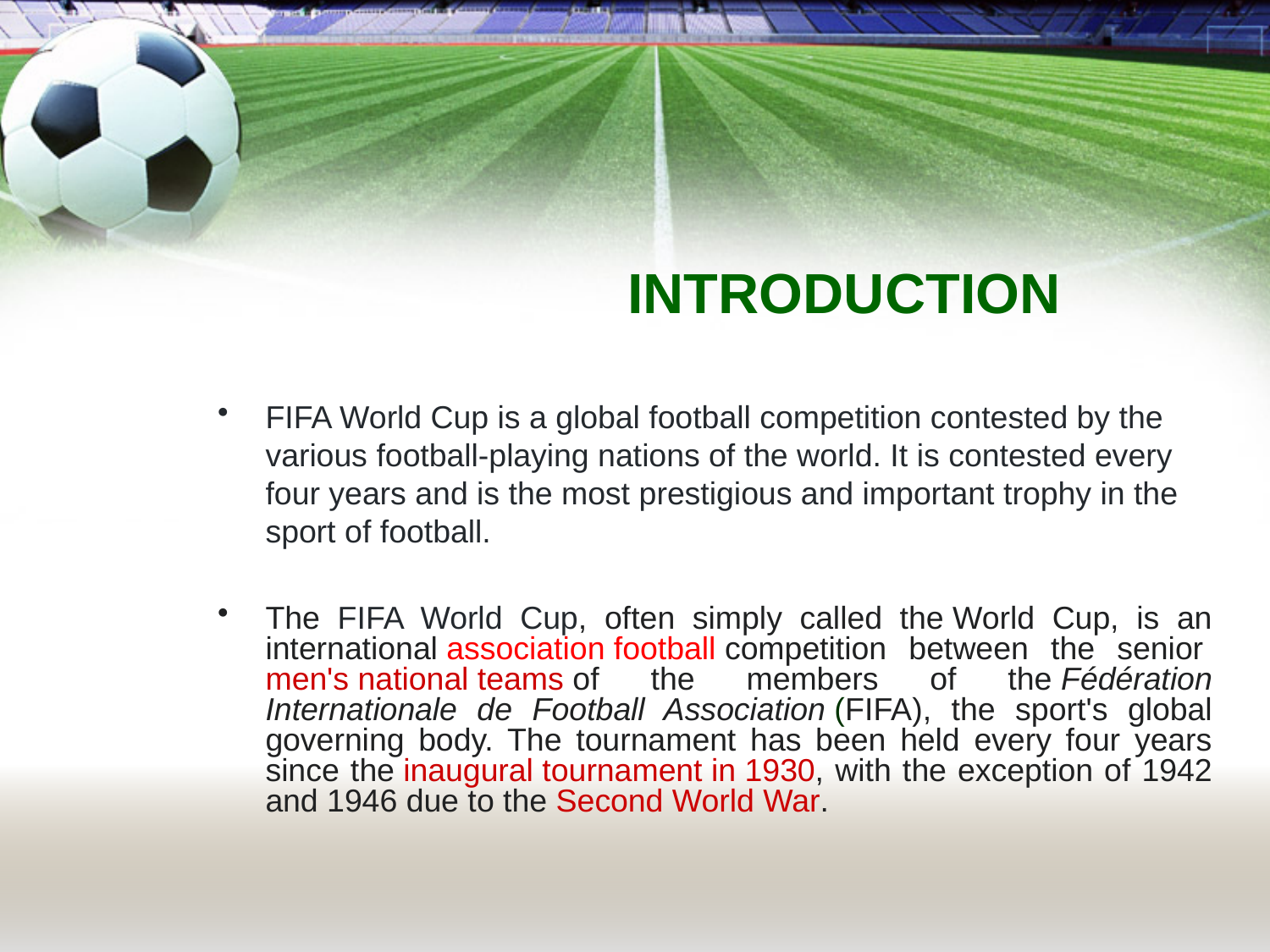

# INTRODUCTION

FIFA World Cup is a global football competition contested by the various football-playing nations of the world. It is contested every four years and is the most prestigious and important trophy in the sport of football.

The FIFA World Cup, often simply called the World Cup, is an international association football competition between the senior men's national teams of the members of the Fédération Internationale de Football Association (FIFA), the sport's global governing body. The tournament has been held every four years since the inaugural tournament in 1930, with the exception of 1942 and 1946 due to the Second World War.